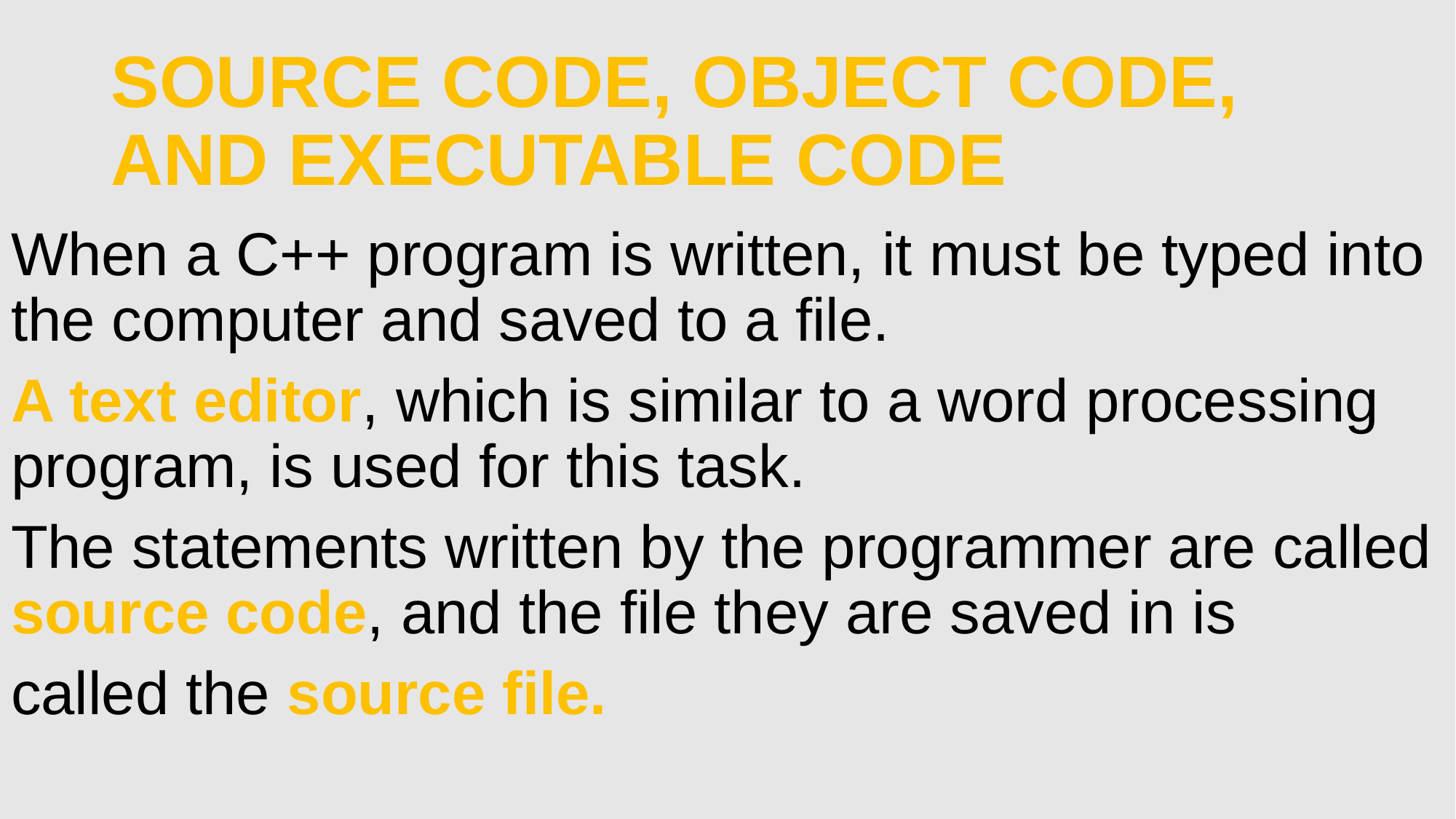

# SOURCE CODE, OBJECT CODE, AND EXECUTABLE CODE
When a C++ program is written, it must be typed into the computer and saved to a file.
A text editor, which is similar to a word processing program, is used for this task.
The statements written by the programmer are called source code, and the file they are saved in is
called the source file.